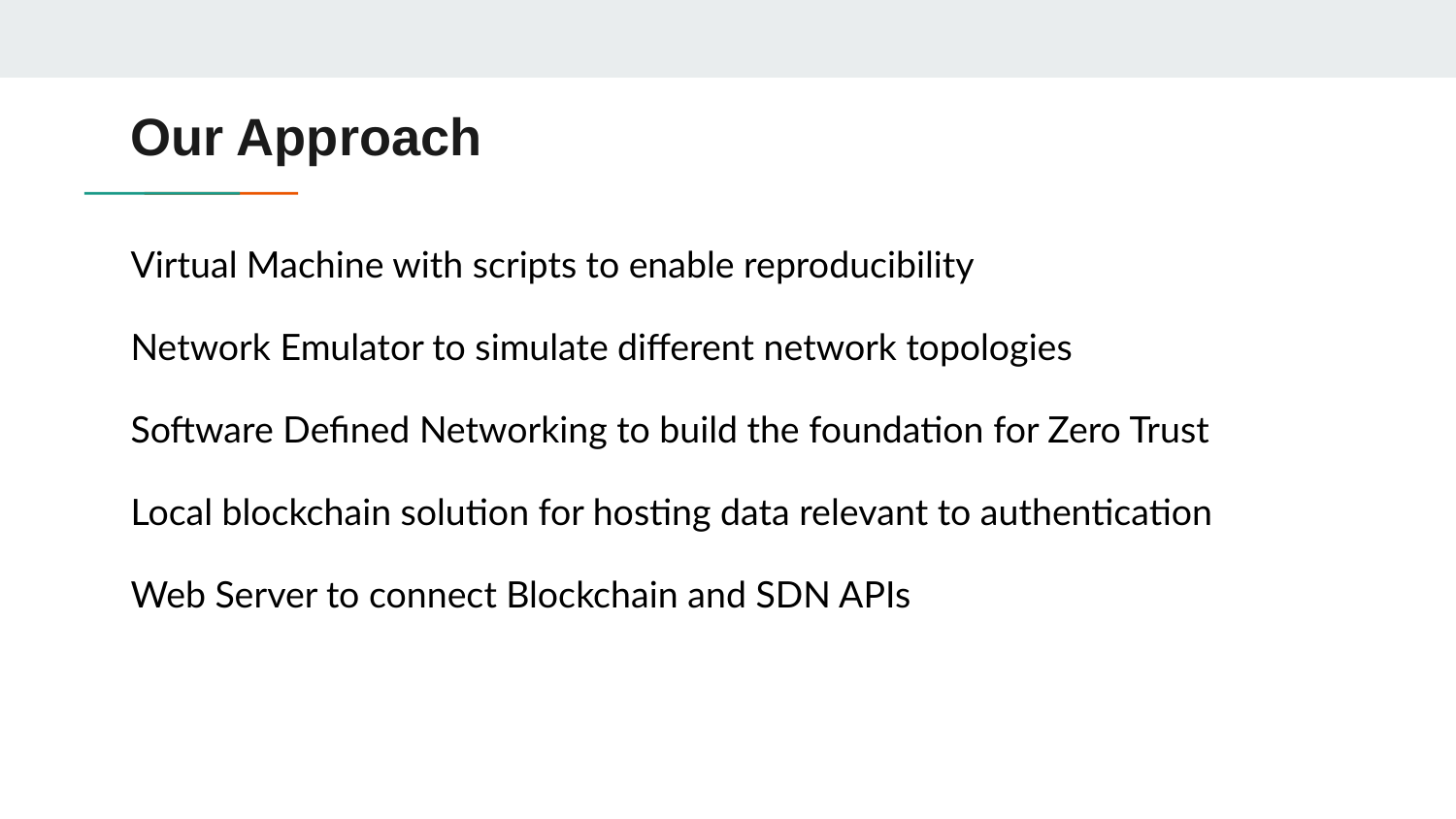

# Our Approach
Virtual Machine with scripts to enable reproducibility
Network Emulator to simulate different network topologies
Software Defined Networking to build the foundation for Zero Trust
Local blockchain solution for hosting data relevant to authentication
Web Server to connect Blockchain and SDN APIs